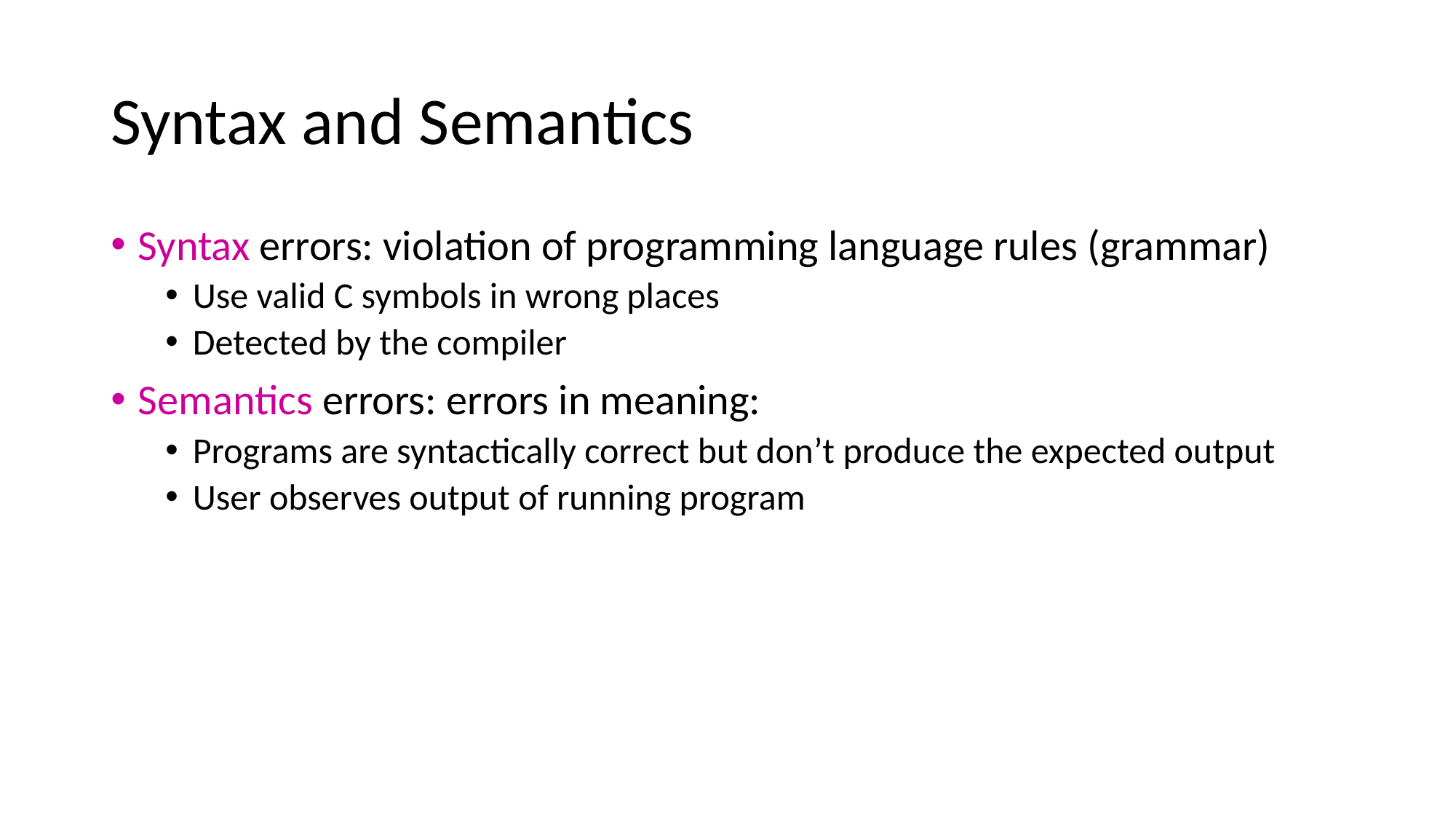

# Syntax and Semantics
Syntax errors: violation of programming language rules (grammar)
Use valid C symbols in wrong places
Detected by the compiler
Semantics errors: errors in meaning:
Programs are syntactically correct but don’t produce the expected output
User observes output of running program